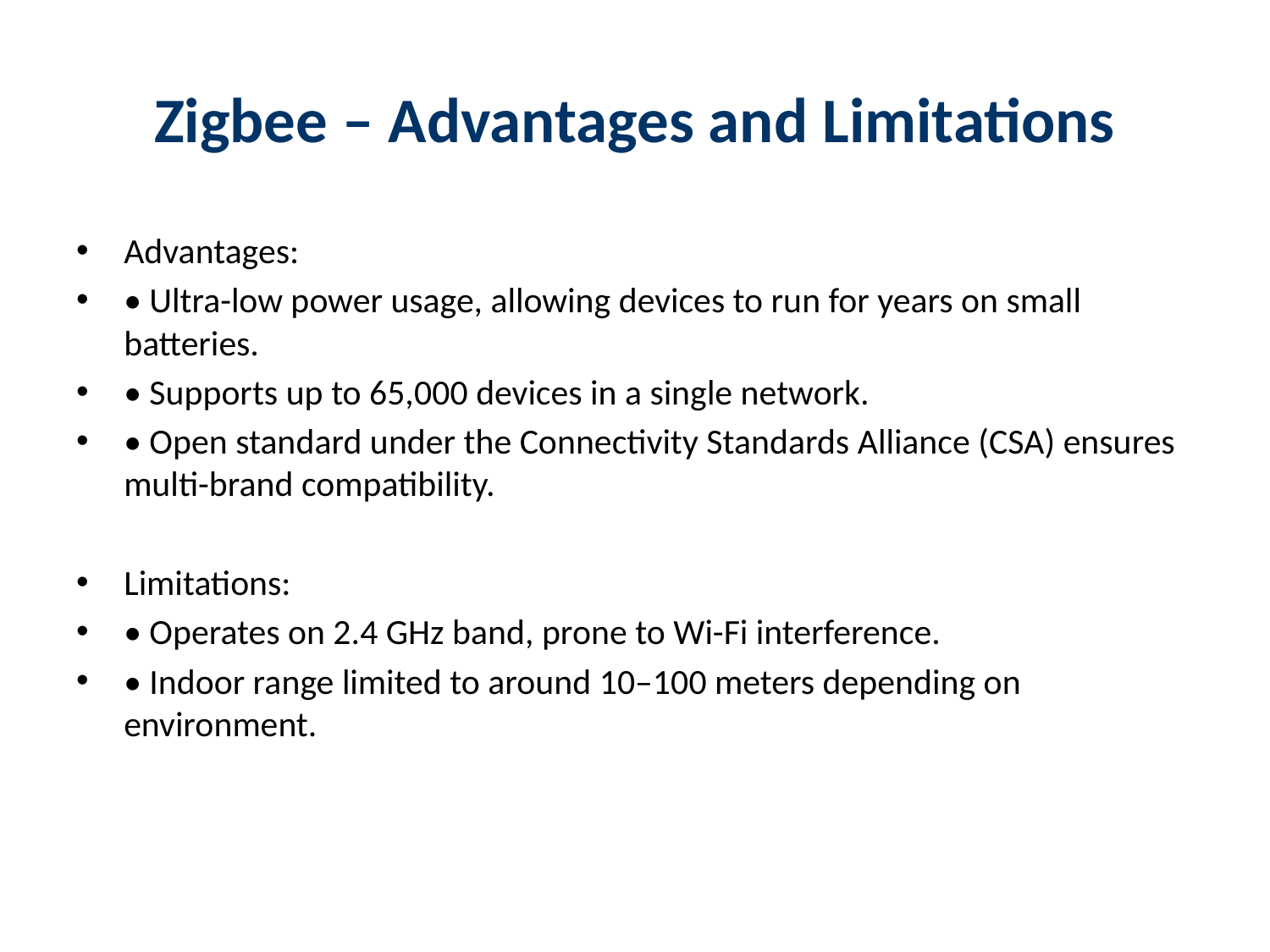

# Zigbee – Advantages and Limitations
Advantages:
• Ultra-low power usage, allowing devices to run for years on small batteries.
• Supports up to 65,000 devices in a single network.
• Open standard under the Connectivity Standards Alliance (CSA) ensures multi-brand compatibility.

Limitations:
• Operates on 2.4 GHz band, prone to Wi-Fi interference.
• Indoor range limited to around 10–100 meters depending on environment.